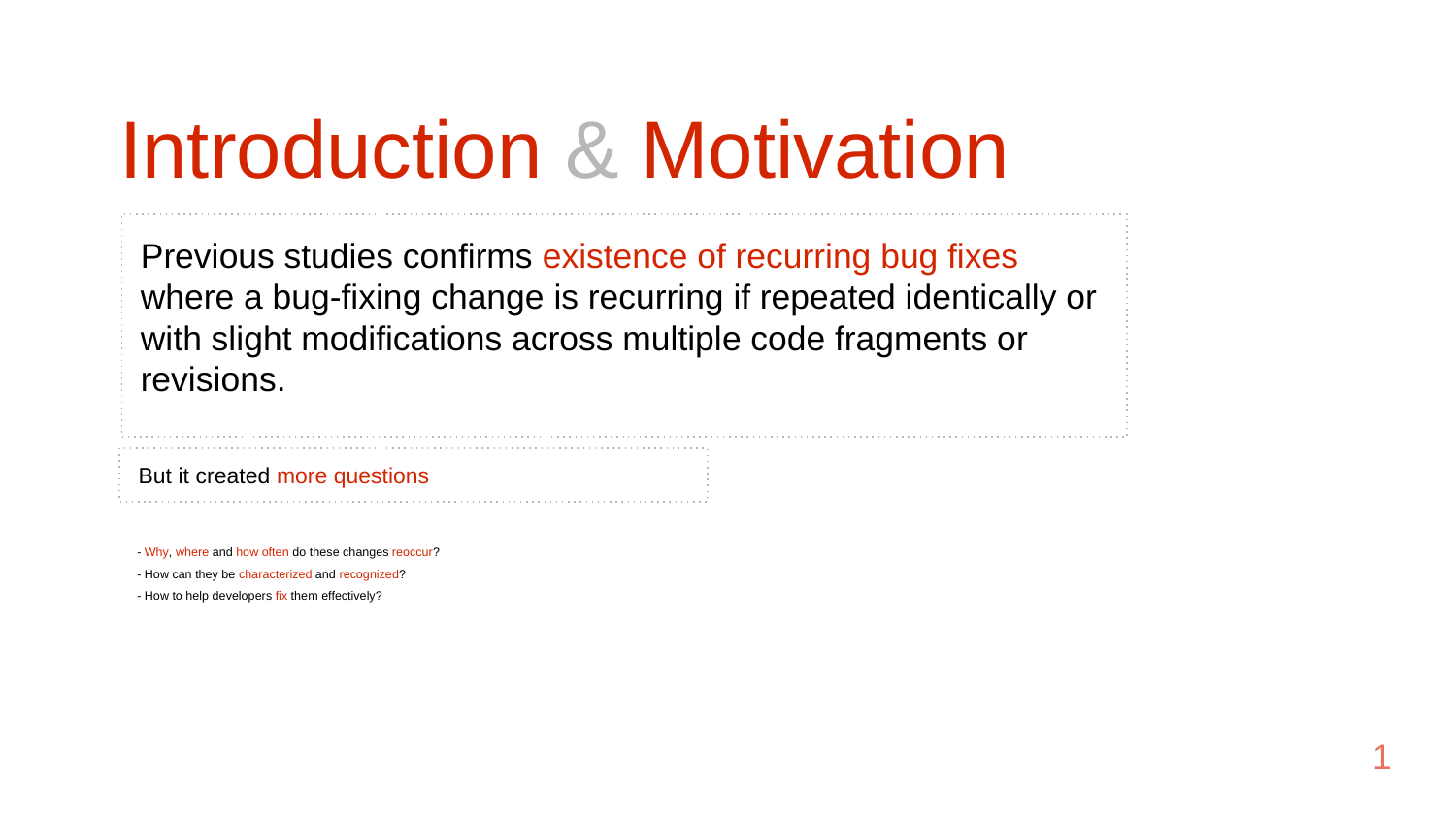

# Introduction & Motivation
Previous studies confirms existence of recurring bug fixes where a bug-fixing change is recurring if repeated identically or with slight modifications across multiple code fragments or revisions.

But it created more questions
- Why, where and how often do these changes reoccur?
- How can they be characterized and recognized?
- How to help developers fix them effectively?

1